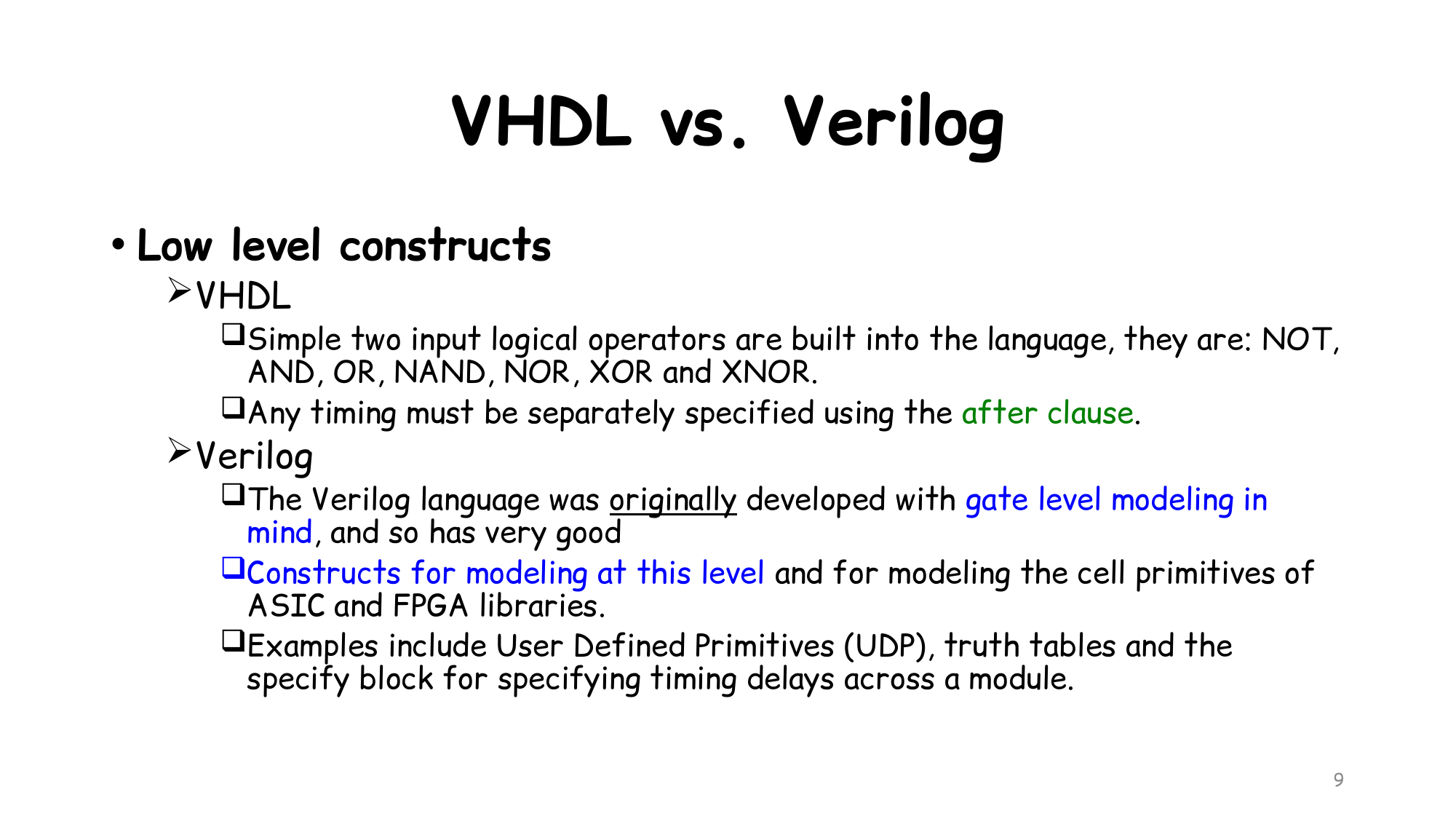

# VHDL vs. Verilog
Low level constructs
VHDL
Simple two input logical operators are built into the language, they are: NOT, AND, OR, NAND, NOR, XOR and XNOR.
Any timing must be separately specified using the after clause.
Verilog
The Verilog language was originally developed with gate level modeling in mind, and so has very good
Constructs for modeling at this level and for modeling the cell primitives of ASIC and FPGA libraries.
Examples include User Defined Primitives (UDP), truth tables and the specify block for specifying timing delays across a module.
9